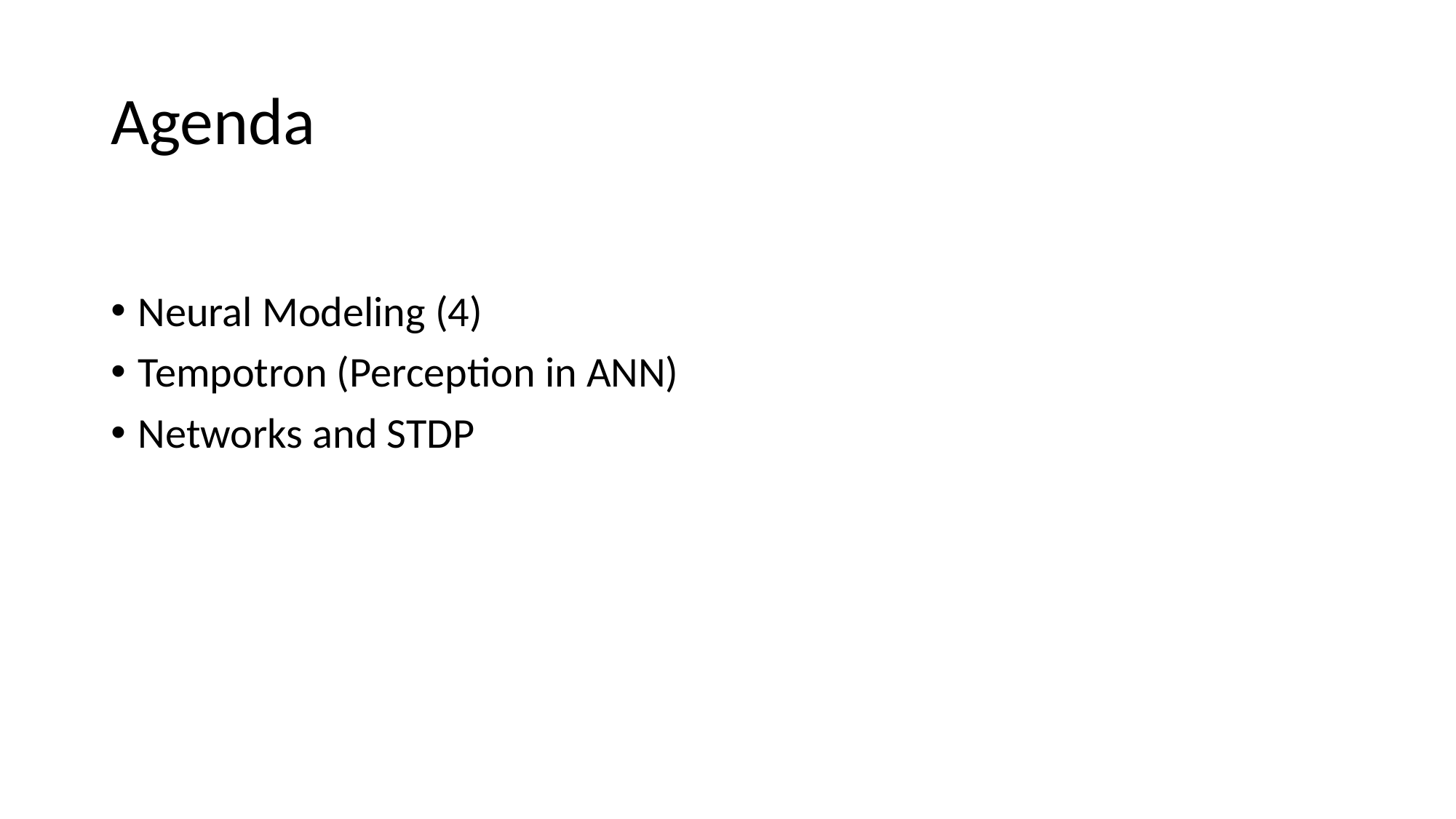

# Agenda

Neural Modeling (4)
Tempotron (Perception in ANN)
Networks and STDP